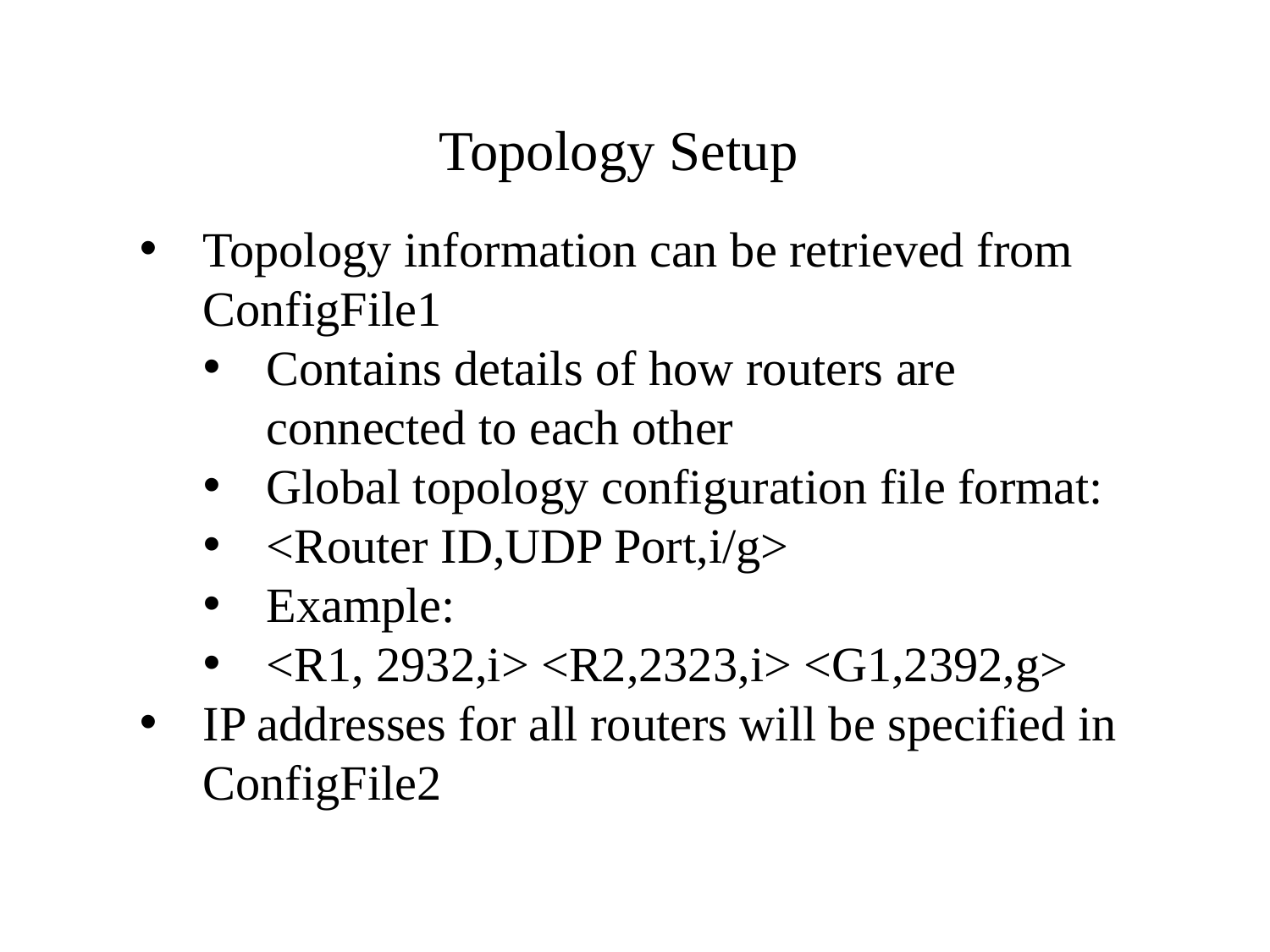

Topology Setup
Topology information can be retrieved from ConfigFile1
Contains details of how routers are connected to each other
Global topology configuration file format:
<Router ID,UDP Port,i/g>
Example:
<R1, 2932,i> <R2,2323,i> <G1,2392,g>
IP addresses for all routers will be specified in ConfigFile2